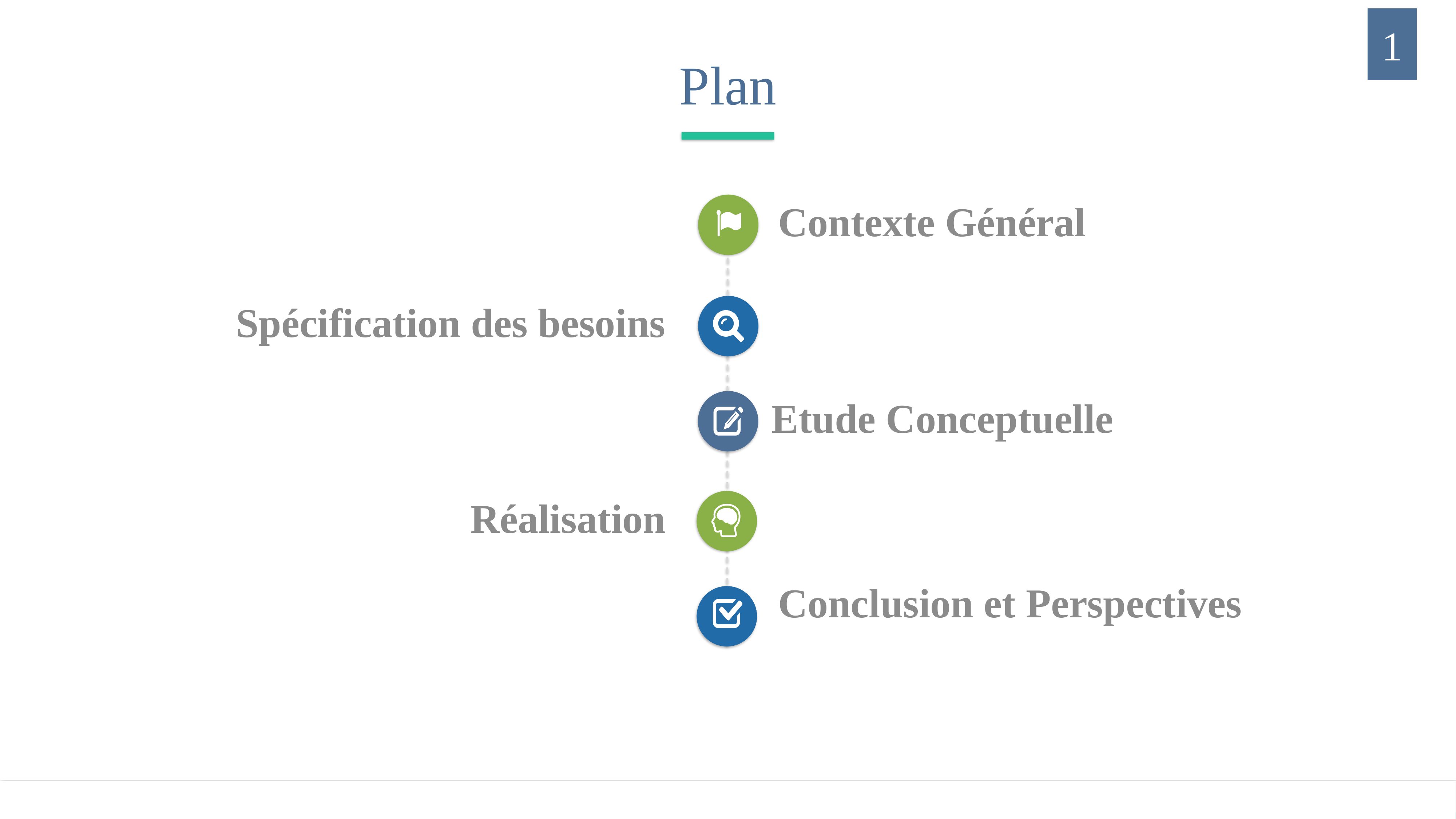

1
# Plan

Contexte Général

Spécification des besoins

Etude Conceptuelle

Réalisation

Conclusion et Perspectives